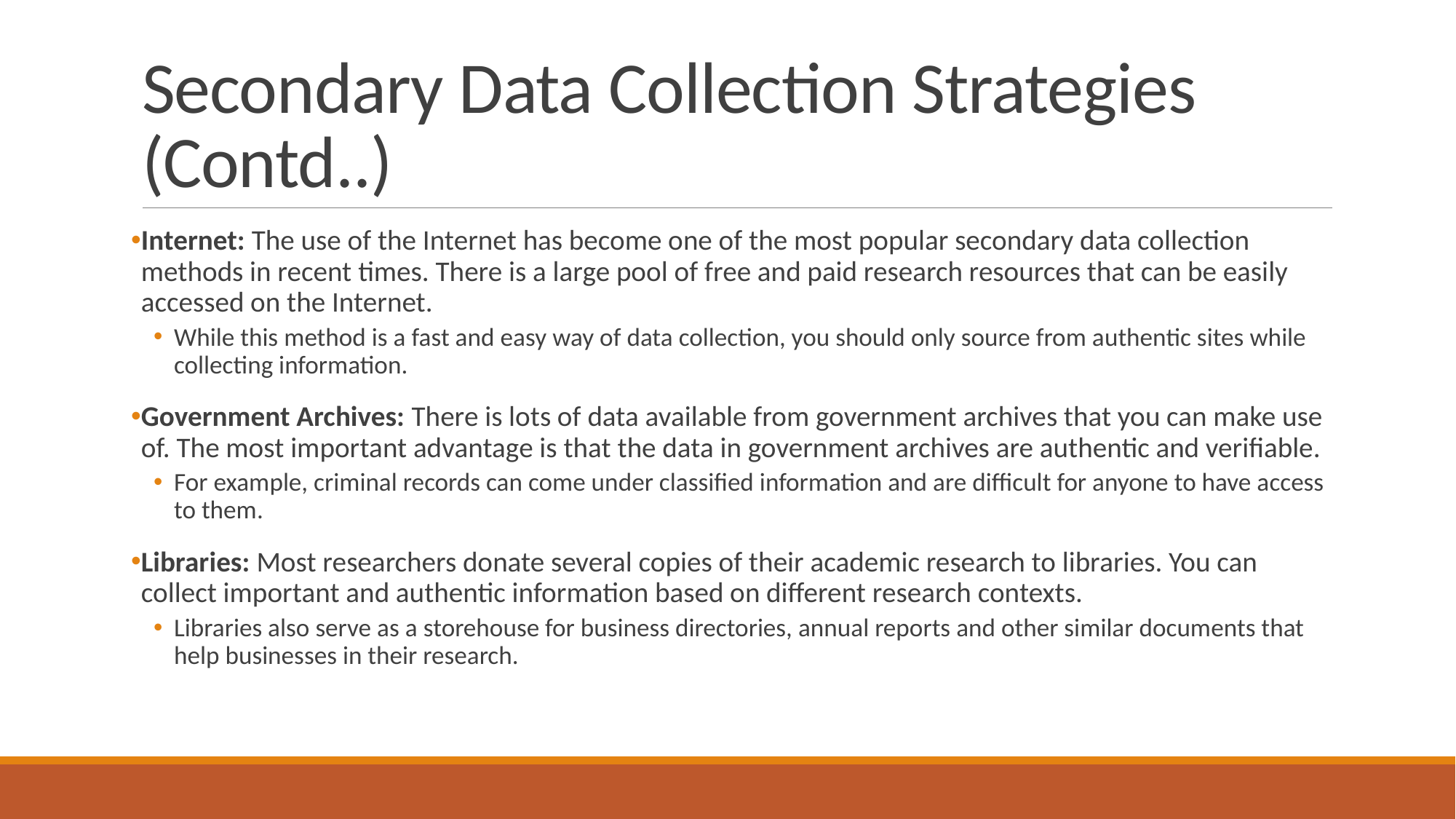

# Secondary Data Collection Strategies (Contd..)
Internet: The use of the Internet has become one of the most popular secondary data collection methods in recent times. There is a large pool of free and paid research resources that can be easily accessed on the Internet.
While this method is a fast and easy way of data collection, you should only source from authentic sites while collecting information.
Government Archives: There is lots of data available from government archives that you can make use of. The most important advantage is that the data in government archives are authentic and verifiable.
For example, criminal records can come under classified information and are difficult for anyone to have access to them.
Libraries: Most researchers donate several copies of their academic research to libraries. You can collect important and authentic information based on different research contexts.
Libraries also serve as a storehouse for business directories, annual reports and other similar documents that help businesses in their research.